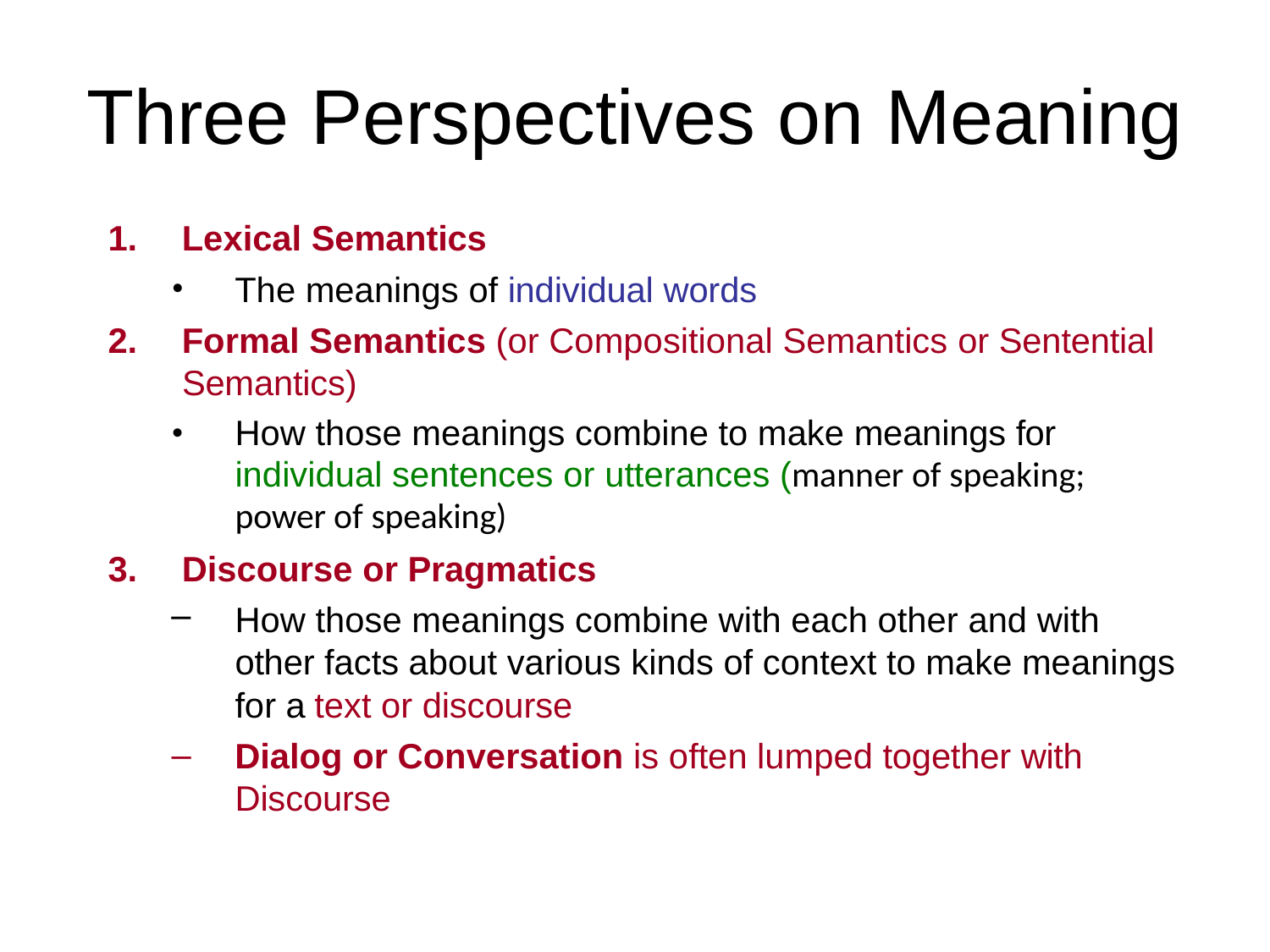

# Three Perspectives on Meaning
Lexical Semantics
The meanings of individual words
Formal Semantics (or Compositional Semantics or Sentential
Semantics)
How those meanings combine to make meanings for individual sentences or utterances (manner of speaking; power of speaking)
Discourse or Pragmatics
How those meanings combine with each other and with other facts about various kinds of context to make meanings for a text or discourse
Dialog or Conversation is often lumped together with
Discourse